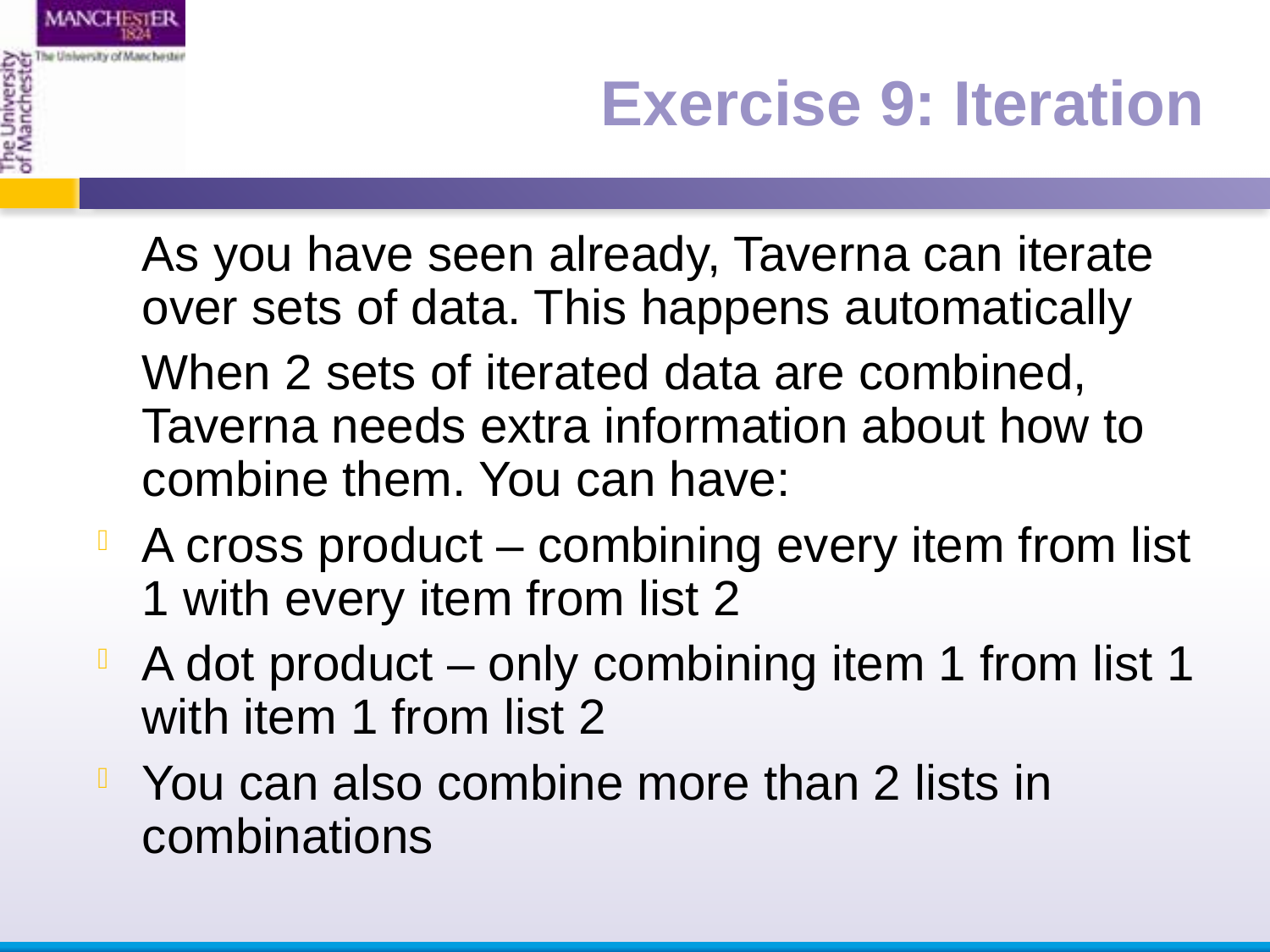

Exercise 9: Iteration
	As you have seen already, Taverna can iterate over sets of data. This happens automatically
	When 2 sets of iterated data are combined, Taverna needs extra information about how to combine them. You can have:
A cross product – combining every item from list 1 with every item from list 2
A dot product – only combining item 1 from list 1 with item 1 from list 2
You can also combine more than 2 lists in combinations